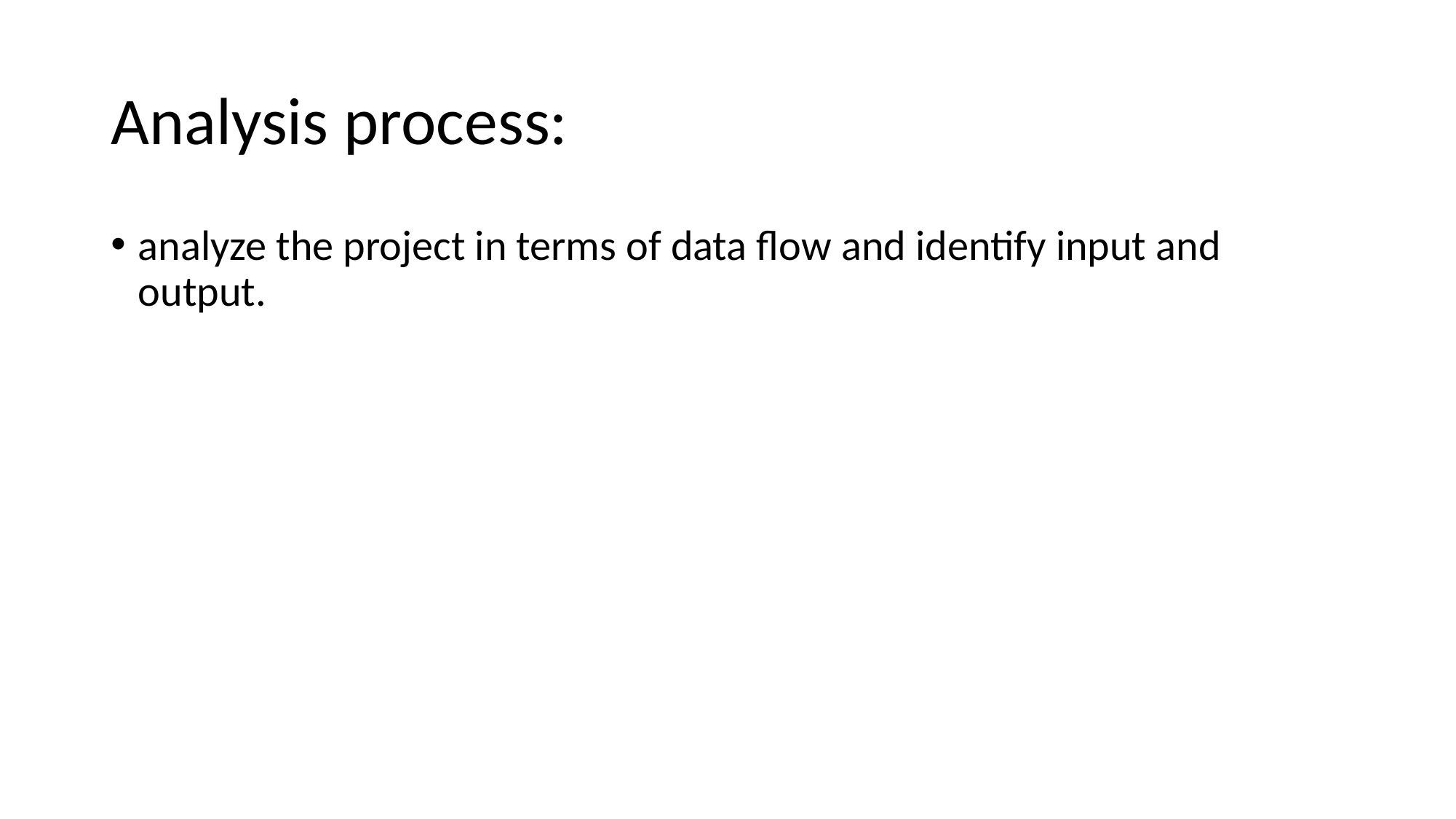

# Analysis process:
analyze the project in terms of data flow and identify input and output.